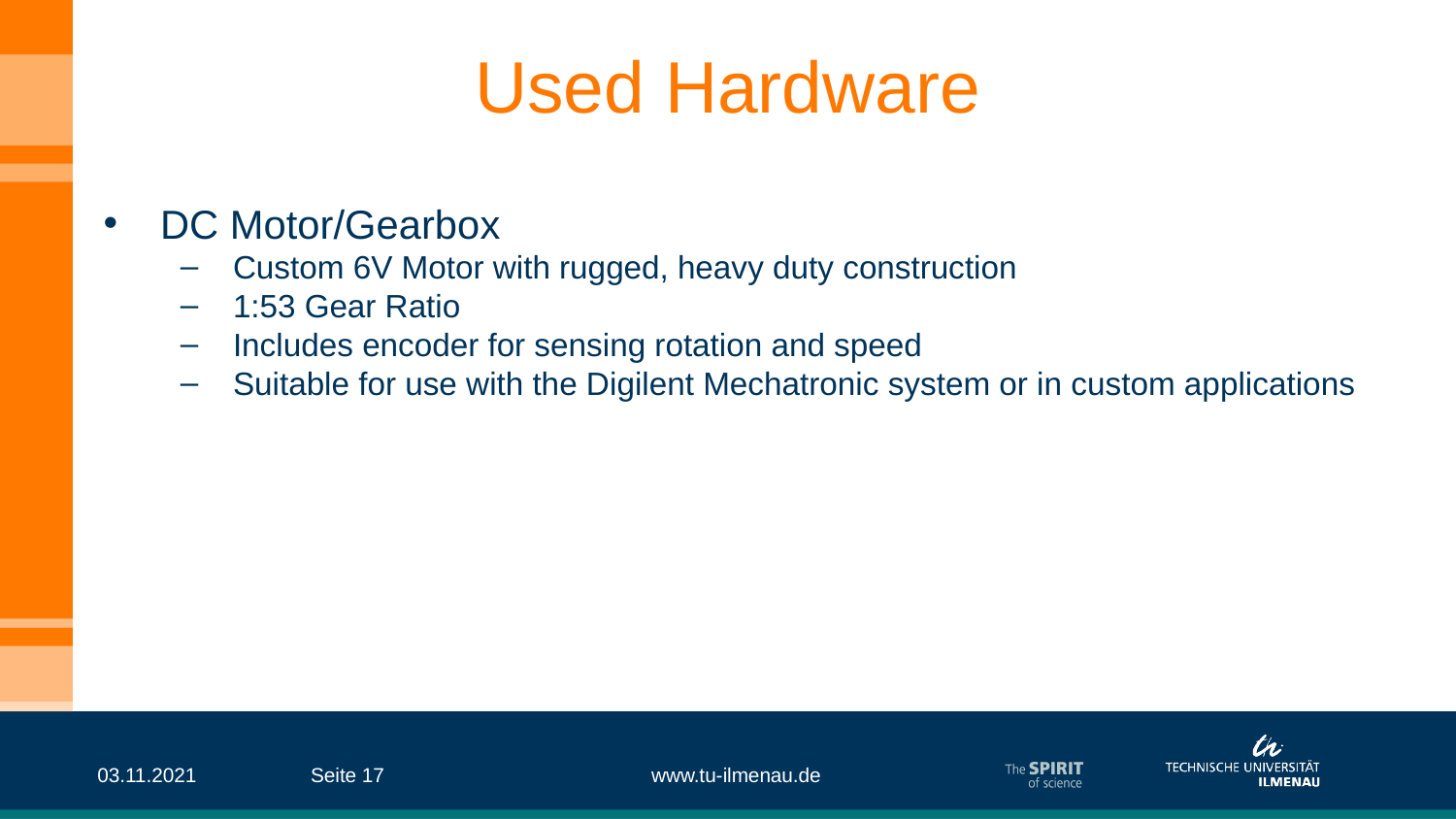

# Used Hardware
DC Motor/Gearbox
Custom 6V Motor with rugged, heavy duty construction
1:53 Gear Ratio
Includes encoder for sensing rotation and speed
Suitable for use with the Digilent Mechatronic system or in custom applications
03.11.2021
Seite 17
www.tu-ilmenau.de